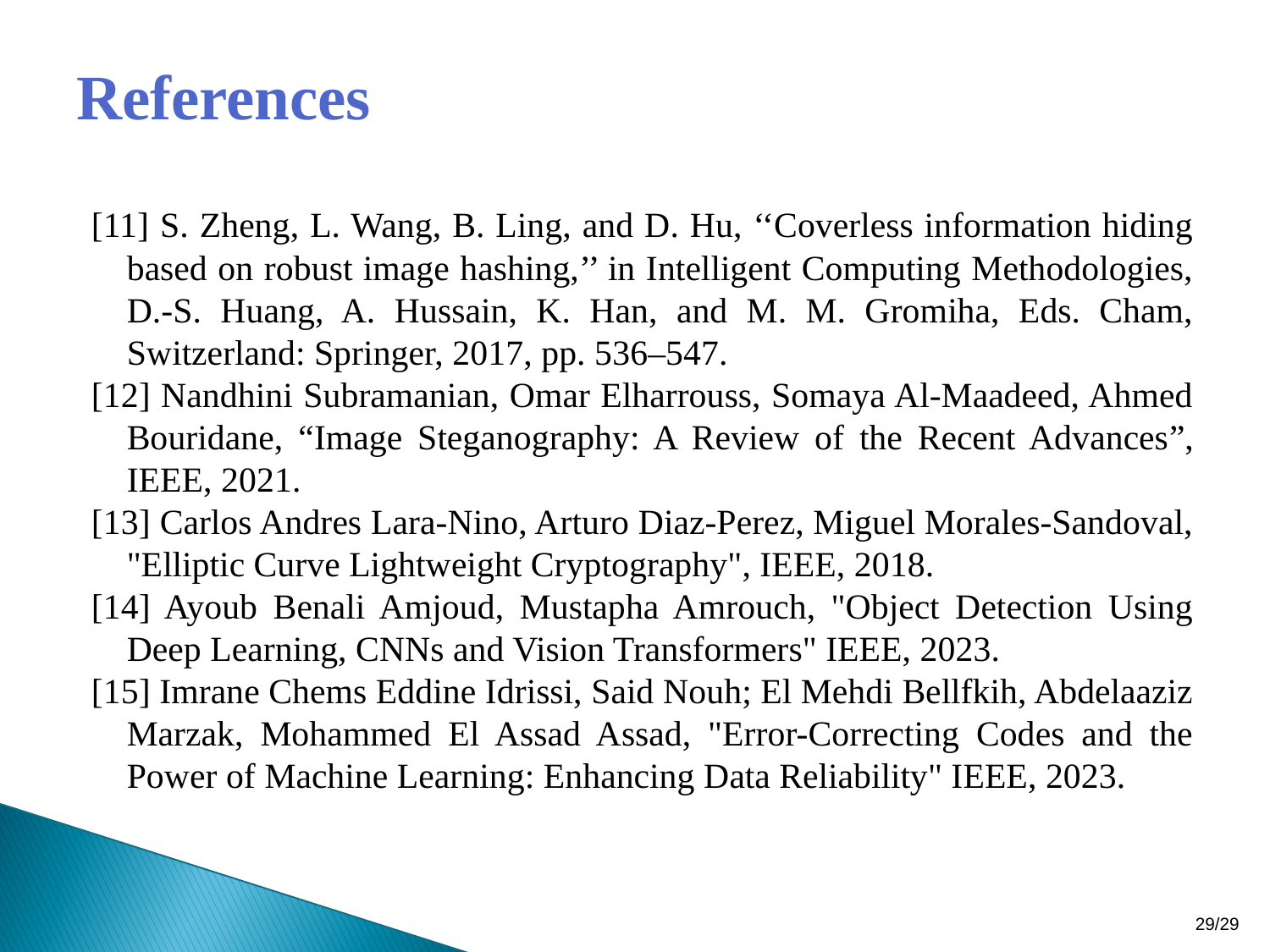

# References
[11] S. Zheng, L. Wang, B. Ling, and D. Hu, ‘‘Coverless information hiding based on robust image hashing,’’ in Intelligent Computing Methodologies, D.-S. Huang, A. Hussain, K. Han, and M. M. Gromiha, Eds. Cham, Switzerland: Springer, 2017, pp. 536–547.
[12] Nandhini Subramanian, Omar Elharrouss, Somaya Al-Maadeed, Ahmed Bouridane, “Image Steganography: A Review of the Recent Advances”, IEEE, 2021.
[13] Carlos Andres Lara-Nino, Arturo Diaz-Perez, Miguel Morales-Sandoval, "Elliptic Curve Lightweight Cryptography", IEEE, 2018.
[14] Ayoub Benali Amjoud, Mustapha Amrouch, "Object Detection Using Deep Learning, CNNs and Vision Transformers" IEEE, 2023.
[15] Imrane Chems Eddine Idrissi, Said Nouh; El Mehdi Bellfkih, Abdelaaziz Marzak, Mohammed El Assad Assad, "Error-Correcting Codes and the Power of Machine Learning: Enhancing Data Reliability" IEEE, 2023.
29/29